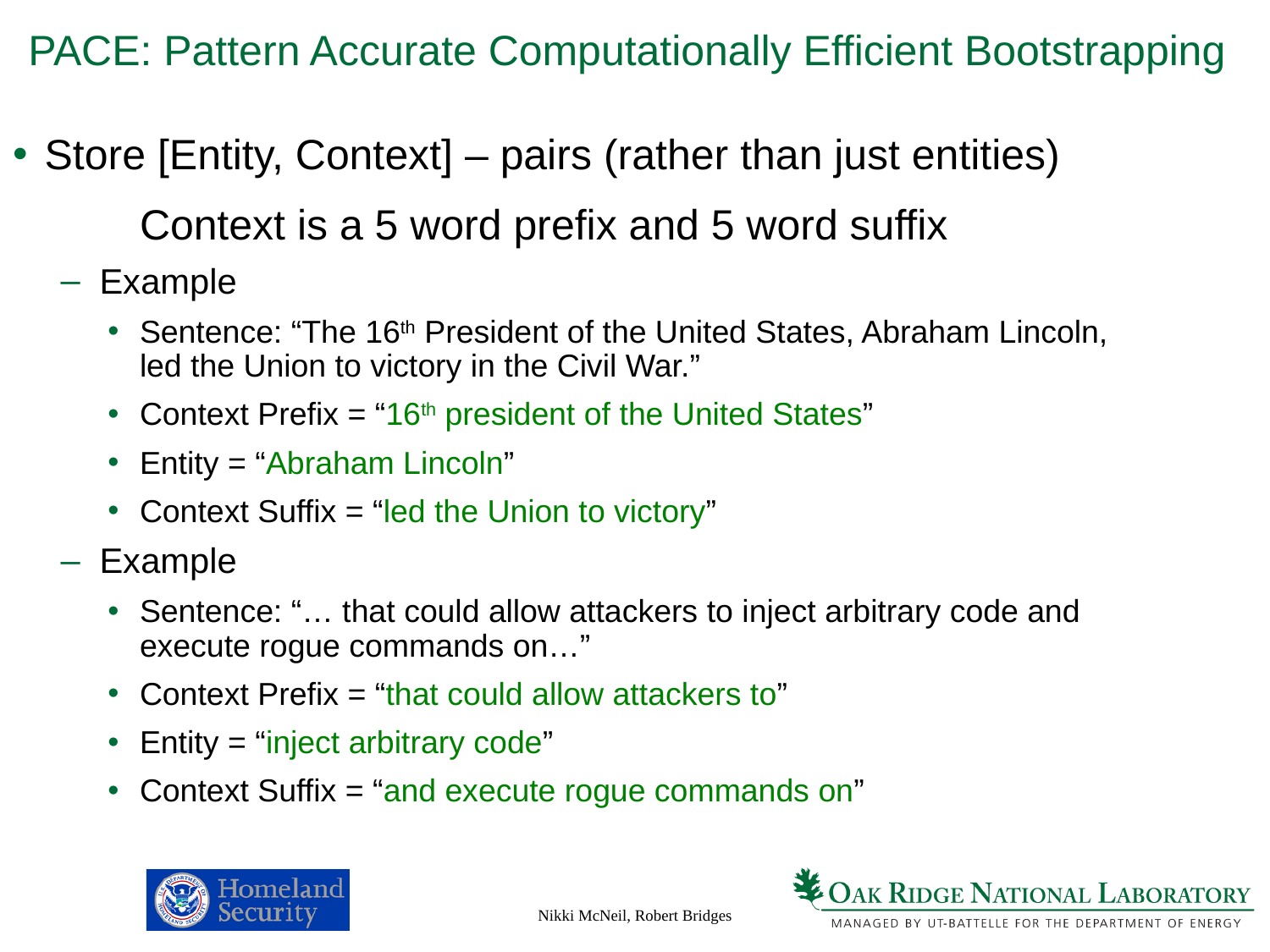

# PACE: Pattern Accurate Computationally Efficient Bootstrapping
Store [Entity, Context] – pairs (rather than just entities)
	Context is a 5 word prefix and 5 word suffix
Example
Sentence: “The 16th President of the United States, Abraham Lincoln, led the Union to victory in the Civil War.”
Context Prefix = “16th president of the United States”
Entity = “Abraham Lincoln”
Context Suffix = “led the Union to victory”
Example
Sentence: “… that could allow attackers to inject arbitrary code and execute rogue commands on…”
Context Prefix = “that could allow attackers to”
Entity = “inject arbitrary code”
Context Suffix = “and execute rogue commands on”